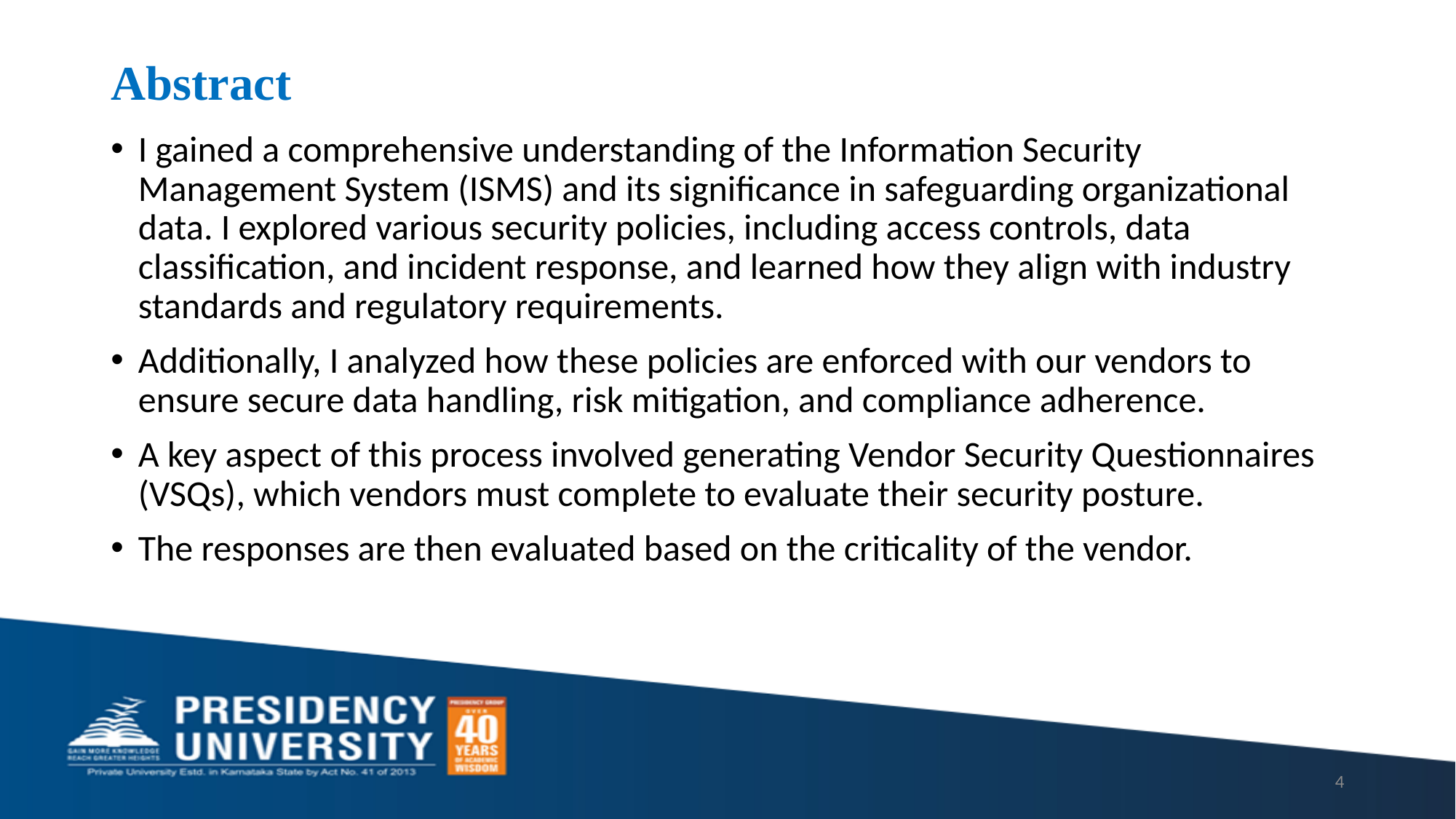

# Abstract
I gained a comprehensive understanding of the Information Security Management System (ISMS) and its significance in safeguarding organizational data. I explored various security policies, including access controls, data classification, and incident response, and learned how they align with industry standards and regulatory requirements.
Additionally, I analyzed how these policies are enforced with our vendors to ensure secure data handling, risk mitigation, and compliance adherence.
A key aspect of this process involved generating Vendor Security Questionnaires (VSQs), which vendors must complete to evaluate their security posture.
The responses are then evaluated based on the criticality of the vendor.
4